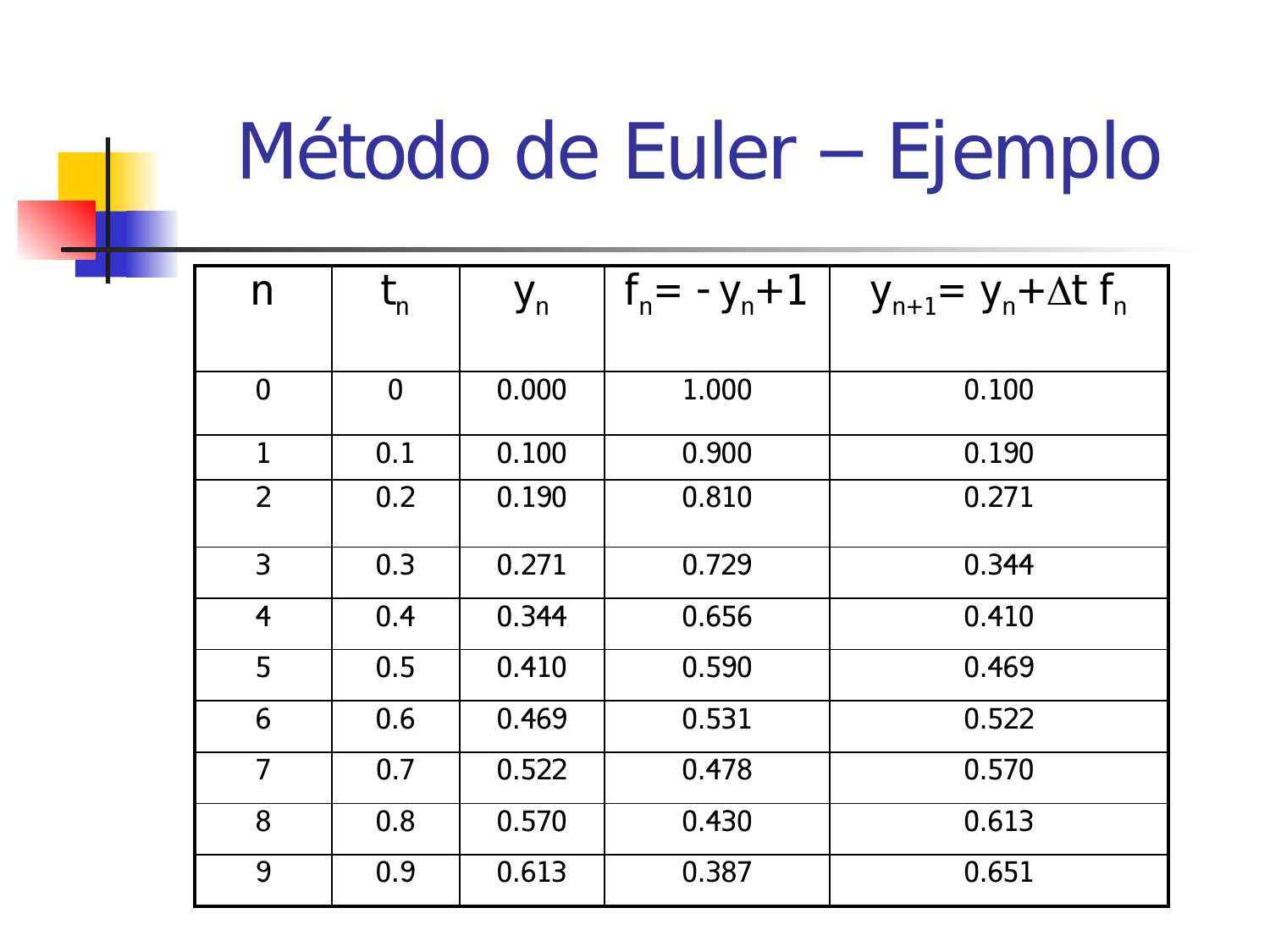

# Método de Euler – Ejemplo
| n | tn | yn | fn= - yn+1 | yn+1= yn+Δt fn |
| --- | --- | --- | --- | --- |
| 0 | 0 | 0.000 | 1.000 | 0.100 |
| 1 | 0.1 | 0.100 | 0.900 | 0.190 |
| 2 | 0.2 | 0.190 | 0.810 | 0.271 |
| 3 | 0.3 | 0.271 | 0.729 | 0.344 |
| 4 | 0.4 | 0.344 | 0.656 | 0.410 |
| 5 | 0.5 | 0.410 | 0.590 | 0.469 |
| 6 | 0.6 | 0.469 | 0.531 | 0.522 |
| 7 | 0.7 | 0.522 | 0.478 | 0.570 |
| 8 | 0.8 | 0.570 | 0.430 | 0.613 |
| 9 | 0.9 | 0.613 | 0.387 | 0.651 |